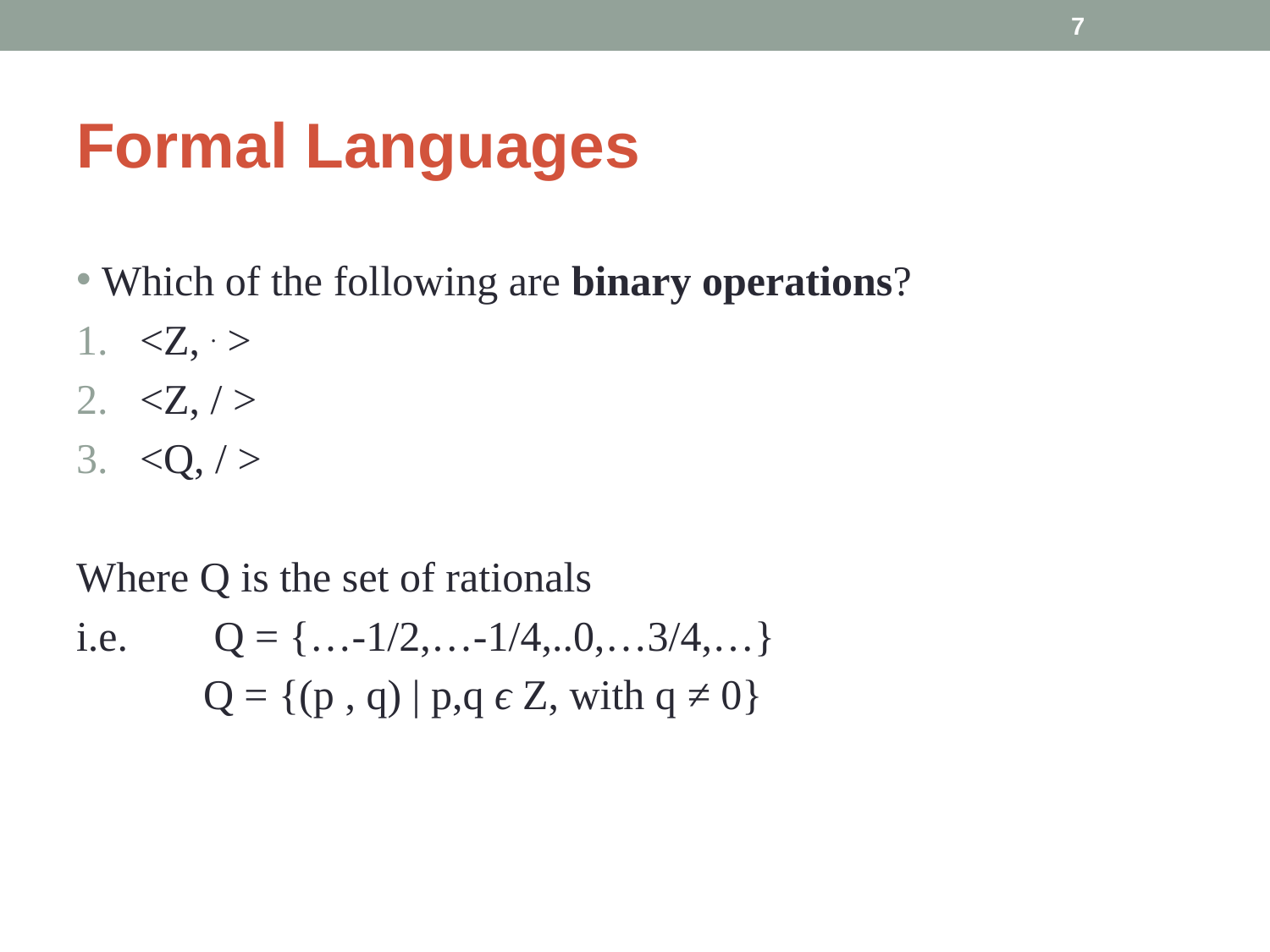

7
# Formal Languages
Which of the following are binary operations?
<Z, . >
<Z, / >
<Q, / >

Where Q is the set of rationals
i.e.	 Q = {…-1/2,…-1/4,..0,…3/4,…}
	Q = {(p , q) | p,q ϵ Z, with q ≠ 0}